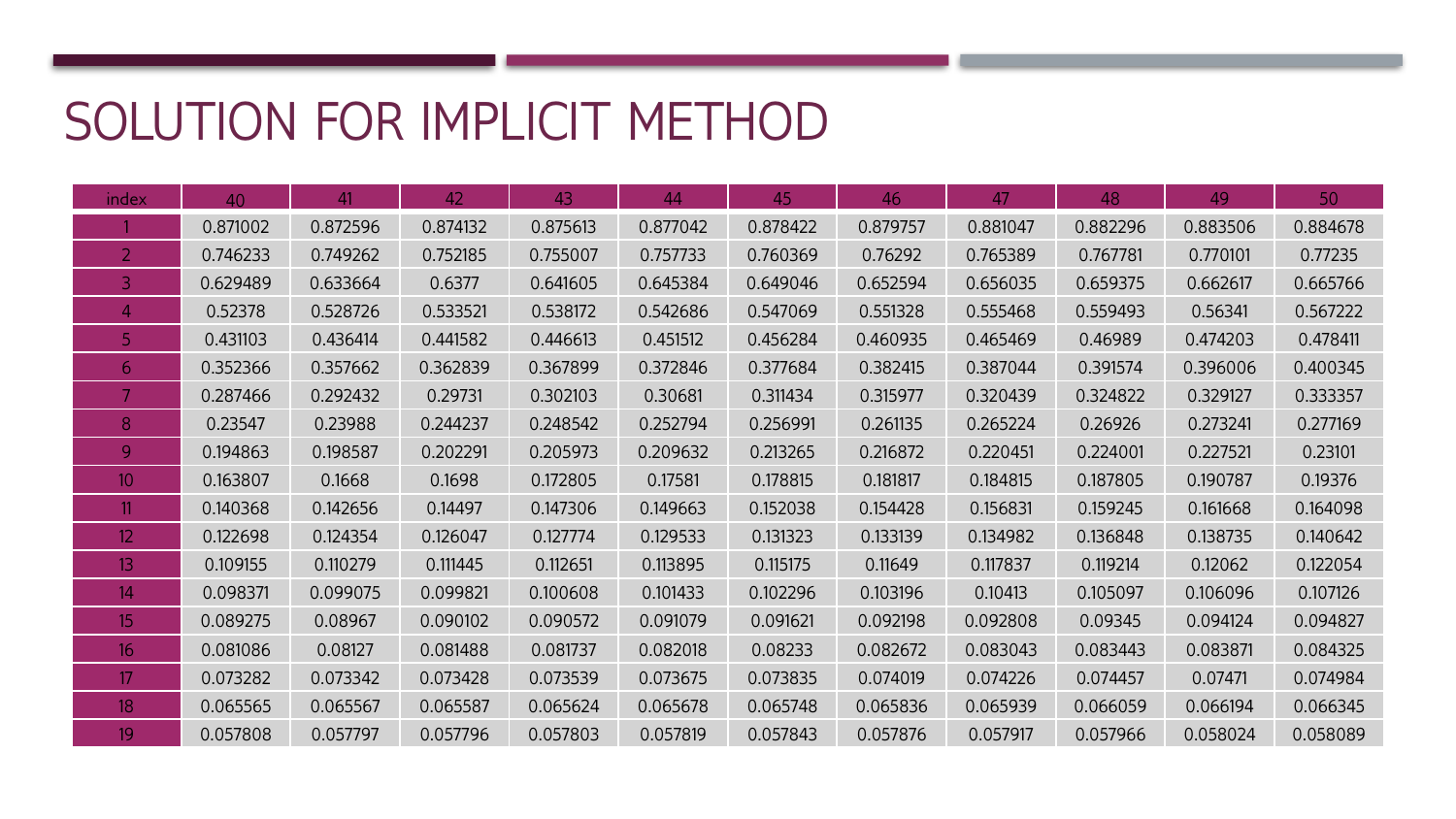

# Solution for Implicit Method

| index | 40 | 41 | 42 | 43 | 44 | 45 | 46 | 47 | 48 | 49 | 50 |
| --- | --- | --- | --- | --- | --- | --- | --- | --- | --- | --- | --- |
| 1 | 0.871002 | 0.872596 | 0.874132 | 0.875613 | 0.877042 | 0.878422 | 0.879757 | 0.881047 | 0.882296 | 0.883506 | 0.884678 |
| 2 | 0.746233 | 0.749262 | 0.752185 | 0.755007 | 0.757733 | 0.760369 | 0.76292 | 0.765389 | 0.767781 | 0.770101 | 0.77235 |
| 3 | 0.629489 | 0.633664 | 0.6377 | 0.641605 | 0.645384 | 0.649046 | 0.652594 | 0.656035 | 0.659375 | 0.662617 | 0.665766 |
| 4 | 0.52378 | 0.528726 | 0.533521 | 0.538172 | 0.542686 | 0.547069 | 0.551328 | 0.555468 | 0.559493 | 0.56341 | 0.567222 |
| 5 | 0.431103 | 0.436414 | 0.441582 | 0.446613 | 0.451512 | 0.456284 | 0.460935 | 0.465469 | 0.46989 | 0.474203 | 0.478411 |
| 6 | 0.352366 | 0.357662 | 0.362839 | 0.367899 | 0.372846 | 0.377684 | 0.382415 | 0.387044 | 0.391574 | 0.396006 | 0.400345 |
| 7 | 0.287466 | 0.292432 | 0.29731 | 0.302103 | 0.30681 | 0.311434 | 0.315977 | 0.320439 | 0.324822 | 0.329127 | 0.333357 |
| 8 | 0.23547 | 0.23988 | 0.244237 | 0.248542 | 0.252794 | 0.256991 | 0.261135 | 0.265224 | 0.26926 | 0.273241 | 0.277169 |
| 9 | 0.194863 | 0.198587 | 0.202291 | 0.205973 | 0.209632 | 0.213265 | 0.216872 | 0.220451 | 0.224001 | 0.227521 | 0.23101 |
| 10 | 0.163807 | 0.1668 | 0.1698 | 0.172805 | 0.17581 | 0.178815 | 0.181817 | 0.184815 | 0.187805 | 0.190787 | 0.19376 |
| 11 | 0.140368 | 0.142656 | 0.14497 | 0.147306 | 0.149663 | 0.152038 | 0.154428 | 0.156831 | 0.159245 | 0.161668 | 0.164098 |
| 12 | 0.122698 | 0.124354 | 0.126047 | 0.127774 | 0.129533 | 0.131323 | 0.133139 | 0.134982 | 0.136848 | 0.138735 | 0.140642 |
| 13 | 0.109155 | 0.110279 | 0.111445 | 0.112651 | 0.113895 | 0.115175 | 0.11649 | 0.117837 | 0.119214 | 0.12062 | 0.122054 |
| 14 | 0.098371 | 0.099075 | 0.099821 | 0.100608 | 0.101433 | 0.102296 | 0.103196 | 0.10413 | 0.105097 | 0.106096 | 0.107126 |
| 15 | 0.089275 | 0.08967 | 0.090102 | 0.090572 | 0.091079 | 0.091621 | 0.092198 | 0.092808 | 0.09345 | 0.094124 | 0.094827 |
| 16 | 0.081086 | 0.08127 | 0.081488 | 0.081737 | 0.082018 | 0.08233 | 0.082672 | 0.083043 | 0.083443 | 0.083871 | 0.084325 |
| 17 | 0.073282 | 0.073342 | 0.073428 | 0.073539 | 0.073675 | 0.073835 | 0.074019 | 0.074226 | 0.074457 | 0.07471 | 0.074984 |
| 18 | 0.065565 | 0.065567 | 0.065587 | 0.065624 | 0.065678 | 0.065748 | 0.065836 | 0.065939 | 0.066059 | 0.066194 | 0.066345 |
| 19 | 0.057808 | 0.057797 | 0.057796 | 0.057803 | 0.057819 | 0.057843 | 0.057876 | 0.057917 | 0.057966 | 0.058024 | 0.058089 |